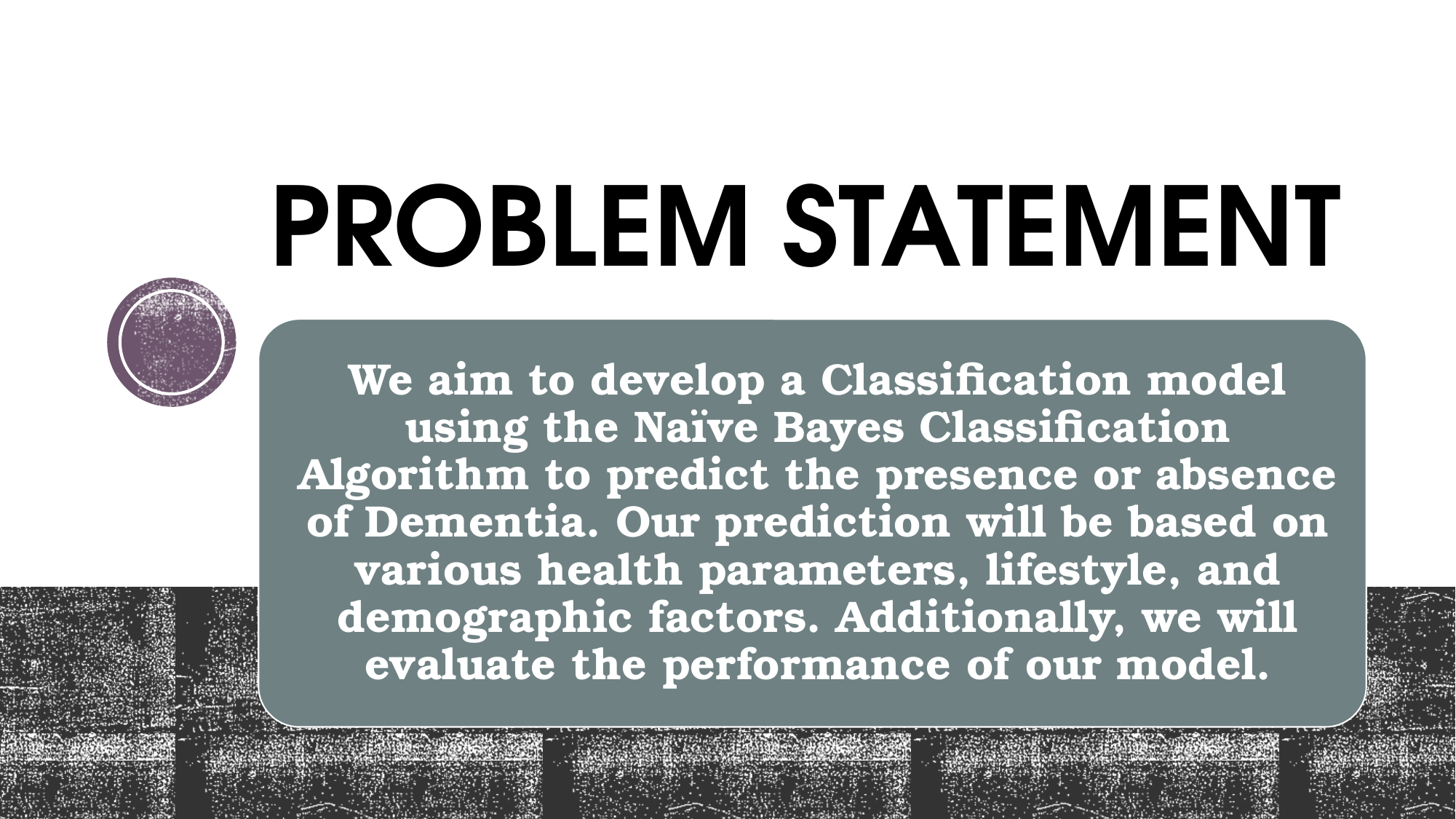

# PROBLEM STATEMENT
We aim to develop a Classification model using the Naïve Bayes Classification Algorithm to predict the presence or absence of Dementia. Our prediction will be based on various health parameters, lifestyle, and demographic factors. Additionally, we will evaluate the performance of our model.